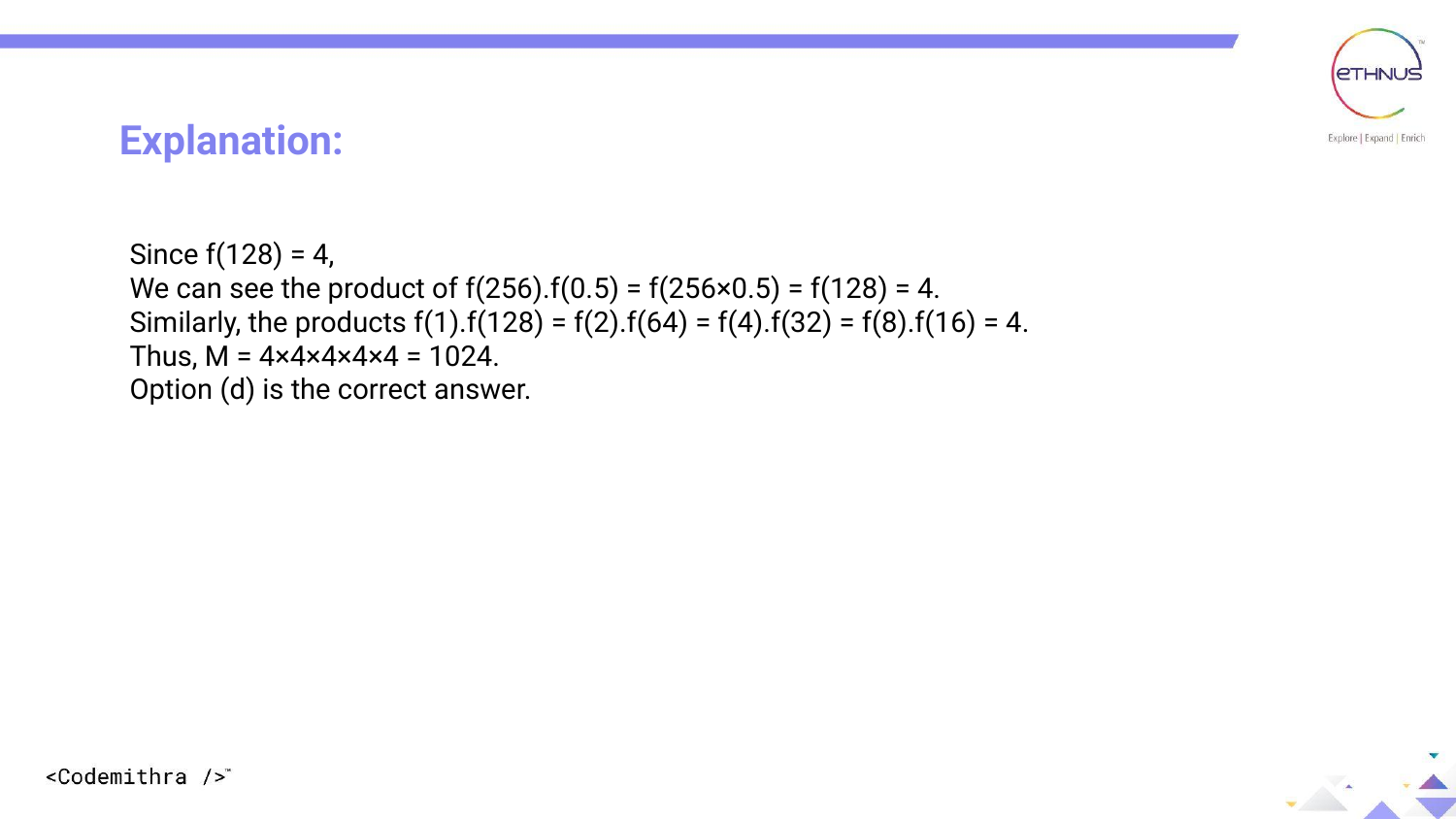

Explanation:
Explanation:
Since f(128) = 4,
We can see the product of f(256).f(0.5) = f(256×0.5) = f(128) = 4.
Similarly, the products f(1).f(128) = f(2).f(64) = f(4).f(32) = f(8).f(16) = 4.
Thus, M = 4×4×4×4×4 = 1024.
Option (d) is the correct answer.